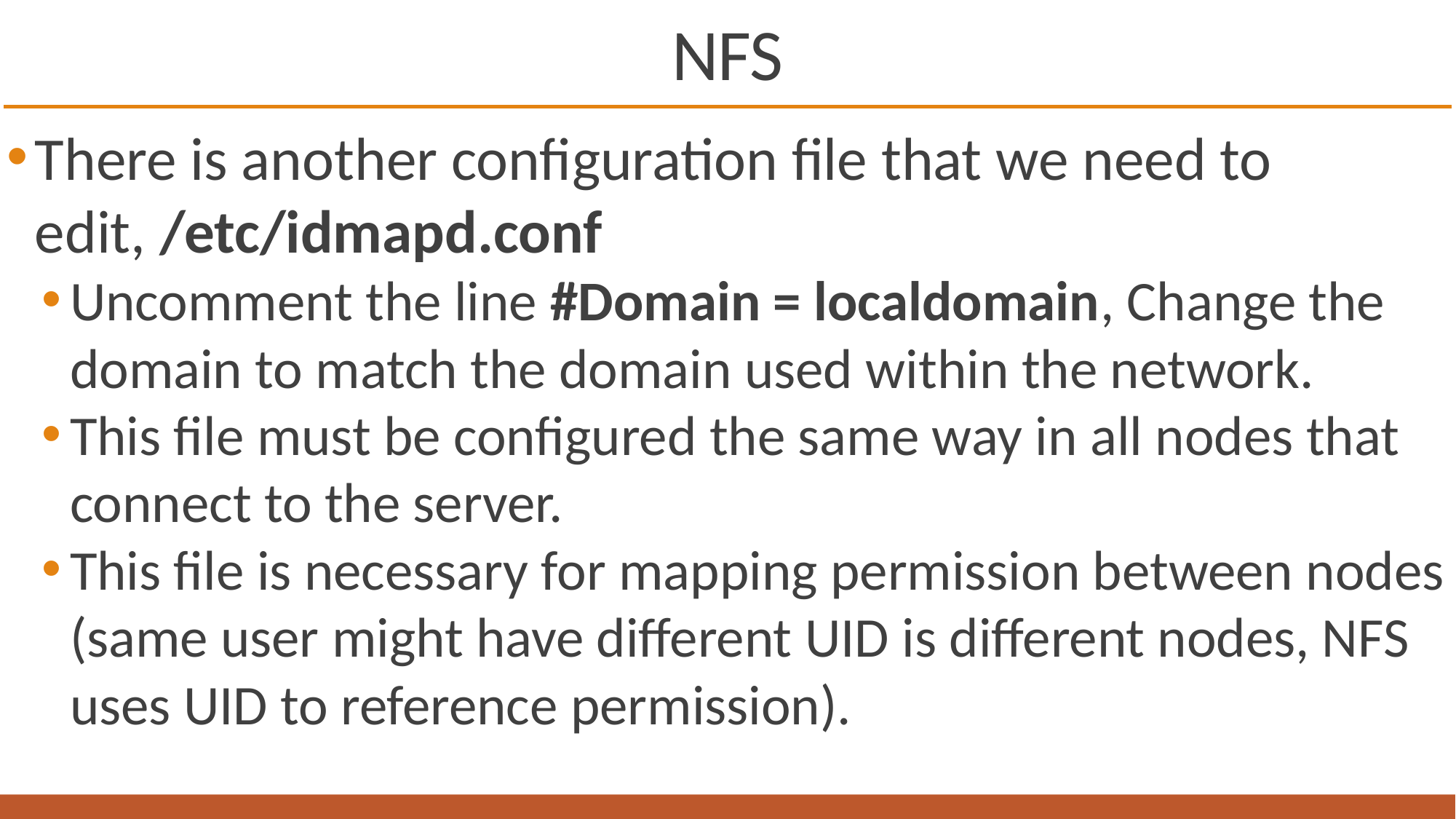

# NFS
There is another configuration file that we need to edit, /etc/idmapd.conf
Uncomment the line #Domain = localdomain, Change the domain to match the domain used within the network.
This file must be configured the same way in all nodes that connect to the server.
This file is necessary for mapping permission between nodes (same user might have different UID is different nodes, NFS uses UID to reference permission).